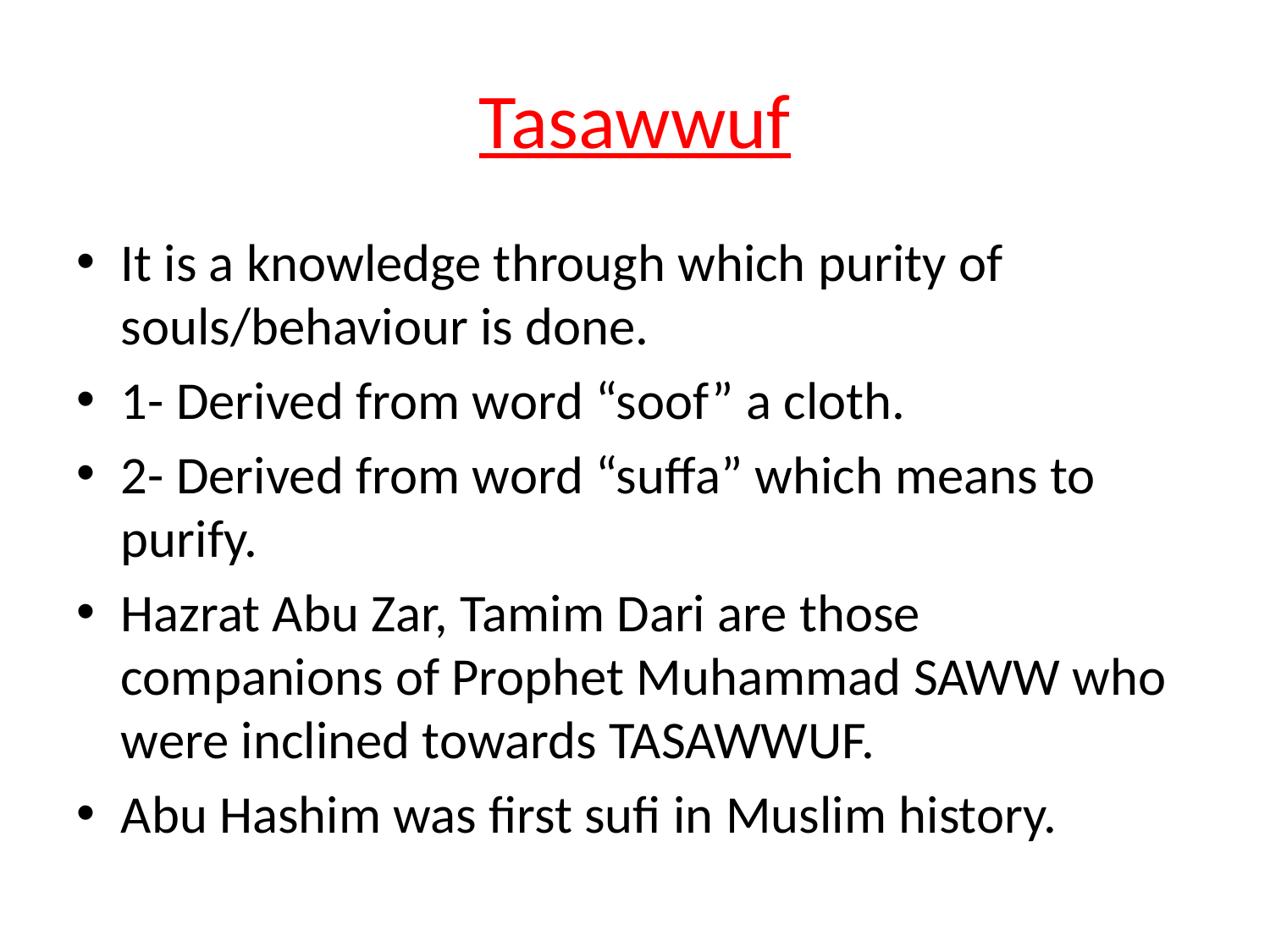

# Tasawwuf
It is a knowledge through which purity of souls/behaviour is done.
1- Derived from word “soof” a cloth.
2- Derived from word “suffa” which means to purify.
Hazrat Abu Zar, Tamim Dari are those companions of Prophet Muhammad SAWW who were inclined towards TASAWWUF.
Abu Hashim was first sufi in Muslim history.